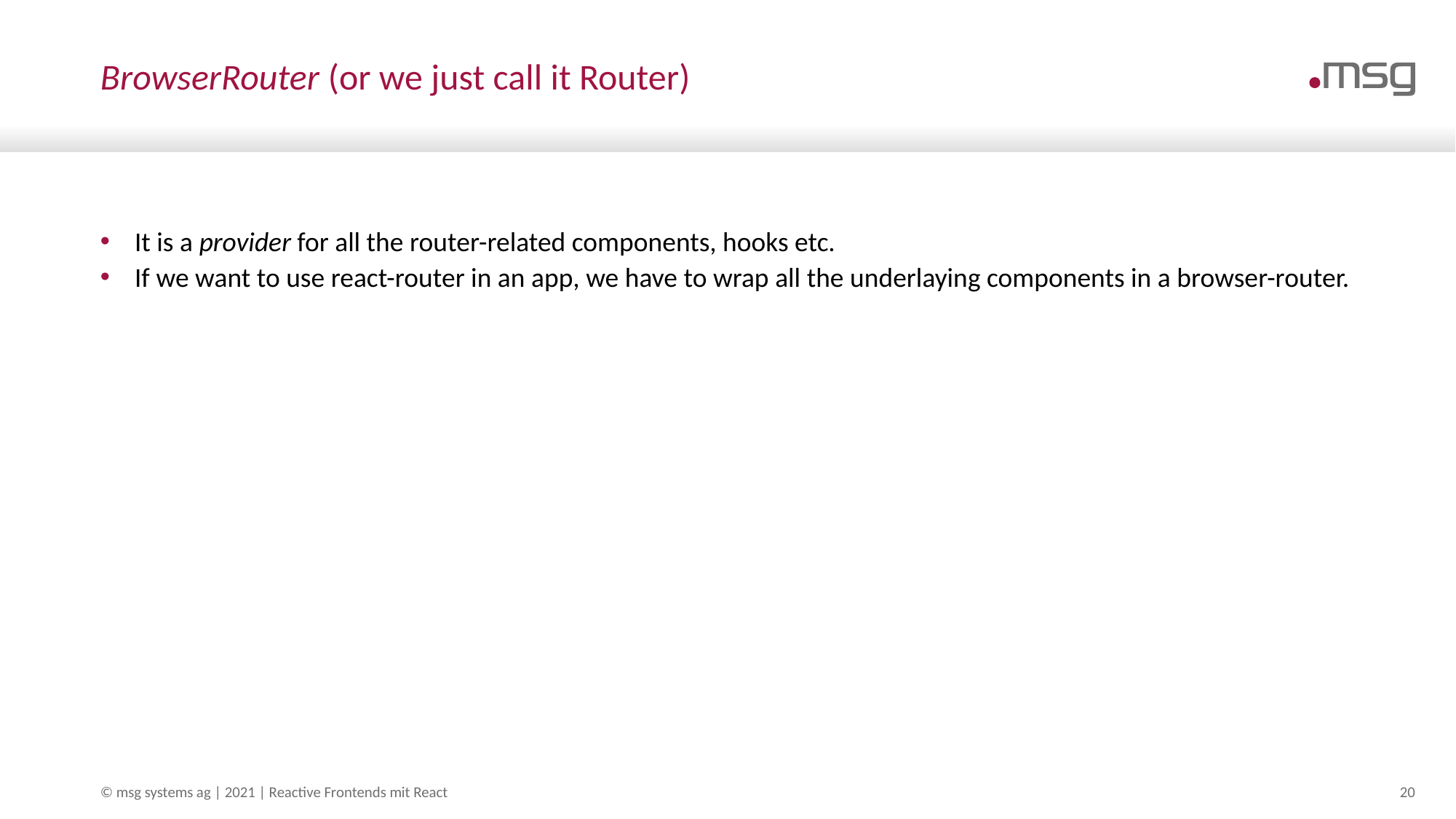

# BrowserRouter (or we just call it Router)
It is a provider for all the router-related components, hooks etc.
If we want to use react-router in an app, we have to wrap all the underlaying components in a browser-router.
© msg systems ag | 2021 | Reactive Frontends mit React
20